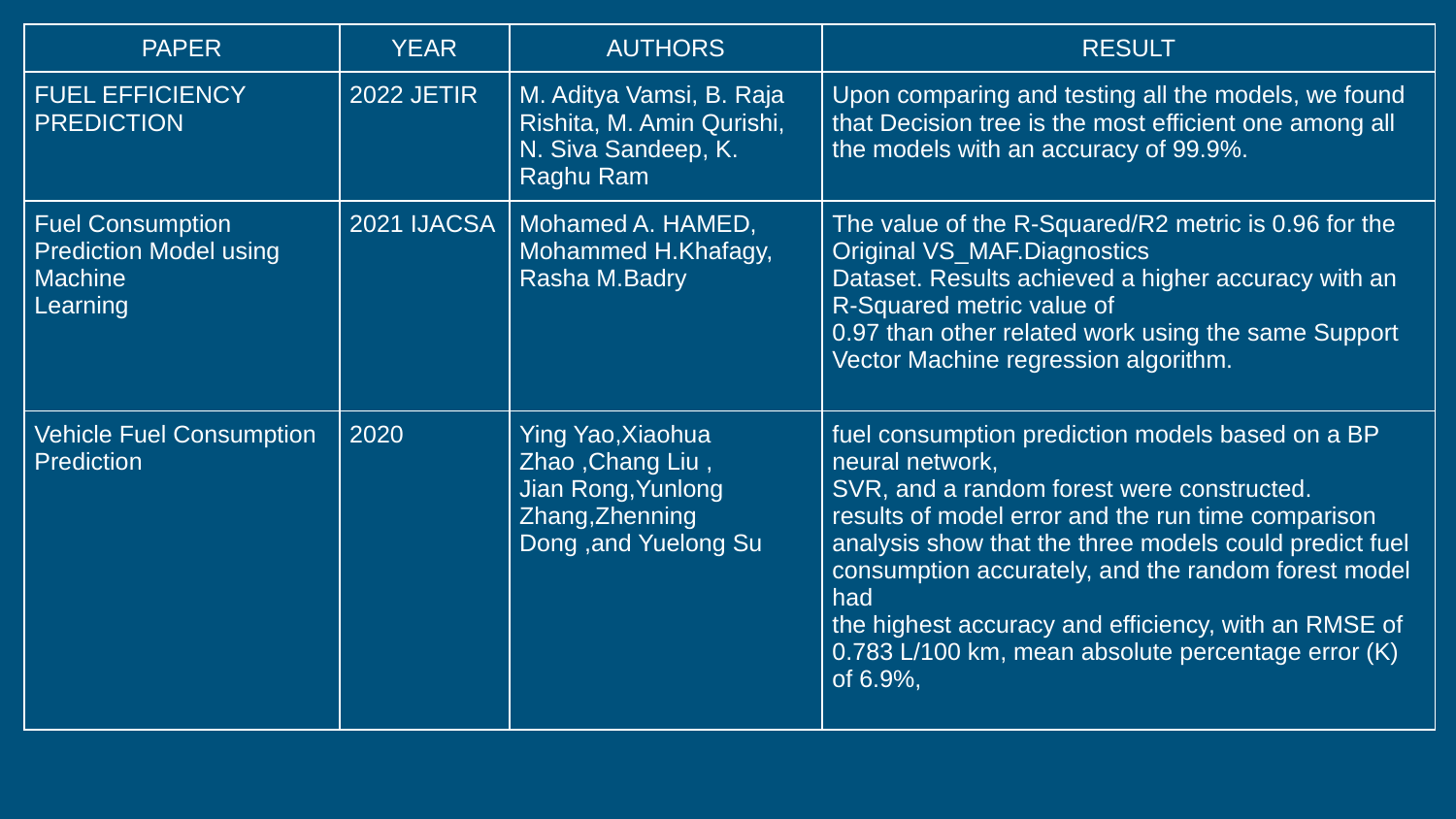

| PAPER | YEAR | AUTHORS | RESULT |
| --- | --- | --- | --- |
| FUEL EFFICIENCY PREDICTION | 2022 JETIR | M. Aditya Vamsi, B. Raja Rishita, M. Amin Qurishi, N. Siva Sandeep, K. Raghu Ram | Upon comparing and testing all the models, we found that Decision tree is the most efficient one among all the models with an accuracy of 99.9%. |
| Fuel Consumption Prediction Model using Machine Learning | 2021 IJACSA | Mohamed A. HAMED, Mohammed H.Khafagy, Rasha M.Badry | The value of the R-Squared/R2 metric is 0.96 for the Original VS\_MAF.Diagnostics Dataset. Results achieved a higher accuracy with an R-Squared metric value of 0.97 than other related work using the same Support Vector Machine regression algorithm. |
| Vehicle Fuel Consumption Prediction | 2020 | Ying Yao,Xiaohua Zhao ,Chang Liu , Jian Rong,Yunlong Zhang,Zhenning Dong ,and Yuelong Su | fuel consumption prediction models based on a BP neural network, SVR, and a random forest were constructed. results of model error and the run time comparison analysis show that the three models could predict fuel consumption accurately, and the random forest model had the highest accuracy and efficiency, with an RMSE of 0.783 L/100 km, mean absolute percentage error (K) of 6.9%, |